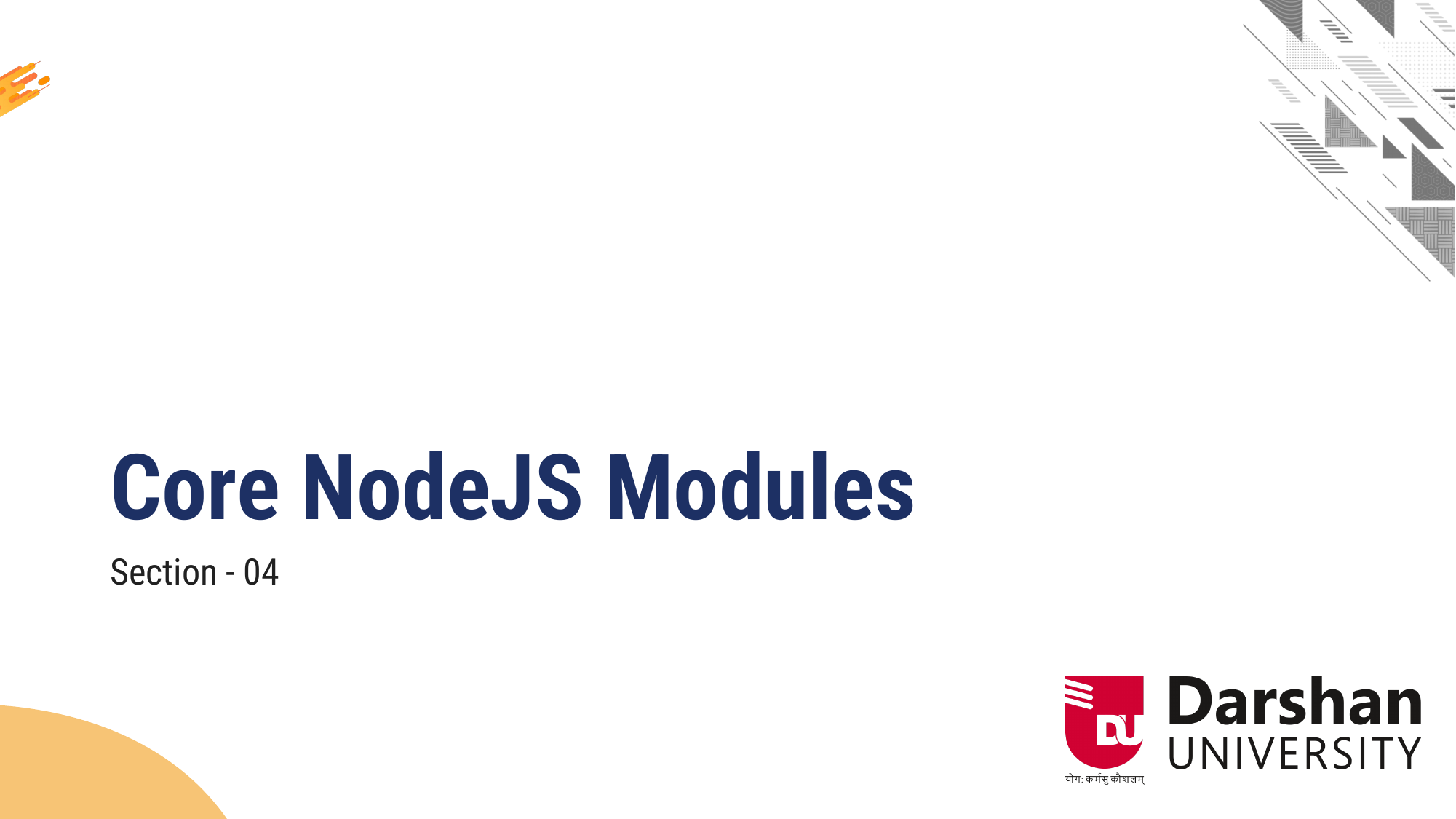

# Core NodeJS Modules
Section - 04